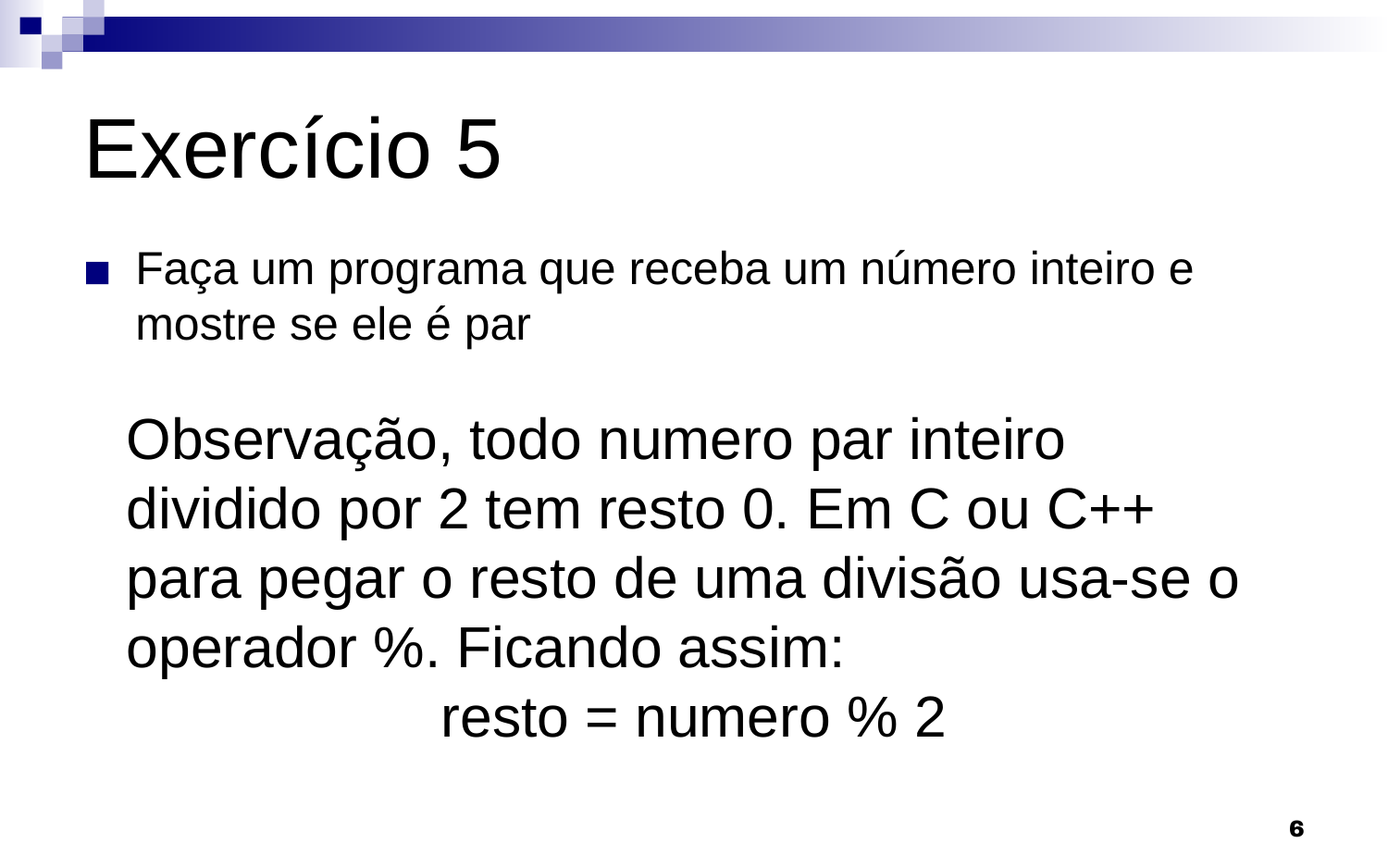

# Exercício 5
Faça um programa que receba um número inteiro e mostre se ele é par
Observação, todo numero par inteiro dividido por 2 tem resto 0. Em C ou C++ para pegar o resto de uma divisão usa-se o operador %. Ficando assim:
resto = numero % 2
6